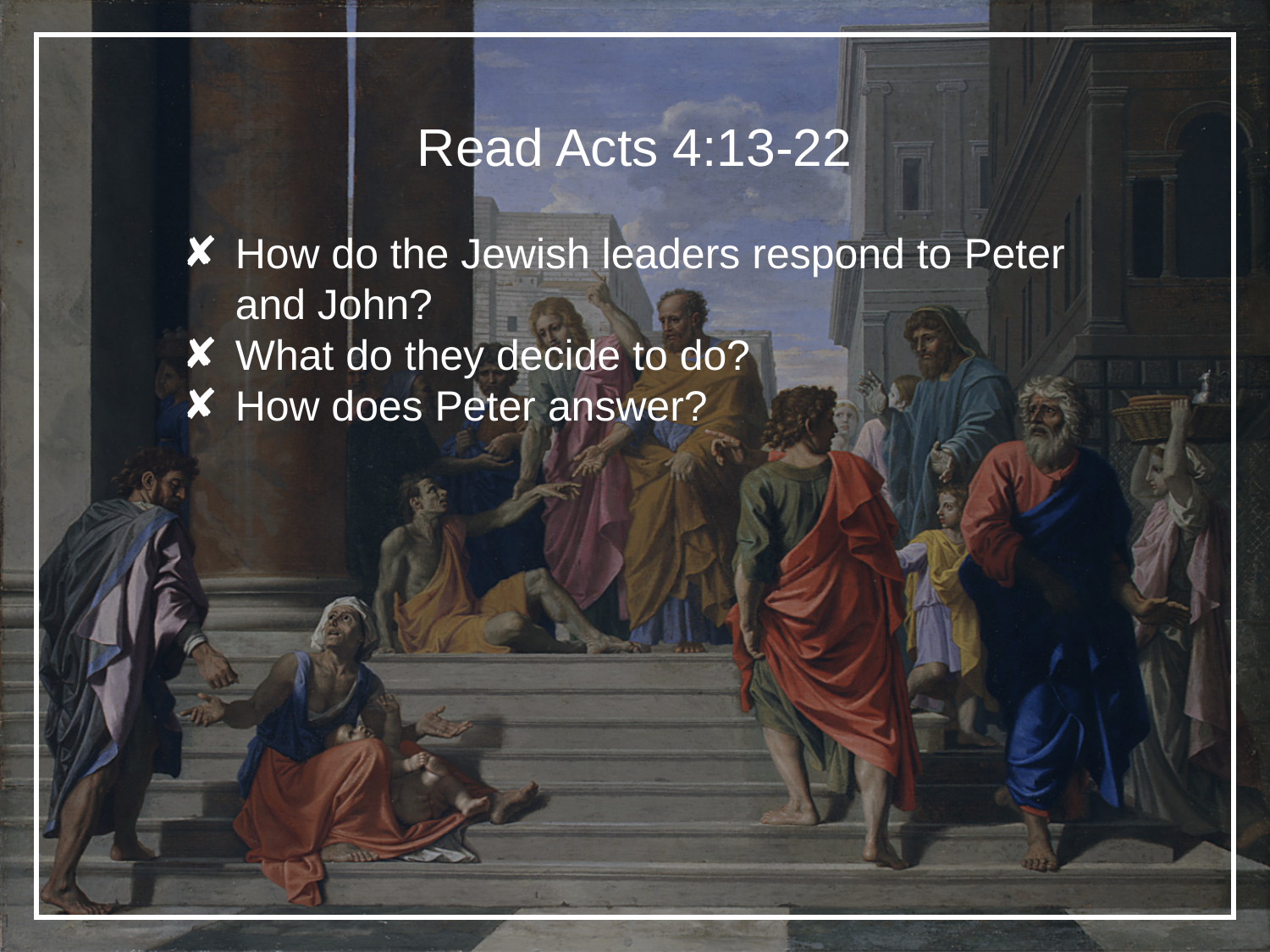

# Read Acts 4:13-22
How do the Jewish leaders respond to Peter and John?
What do they decide to do?
How does Peter answer?